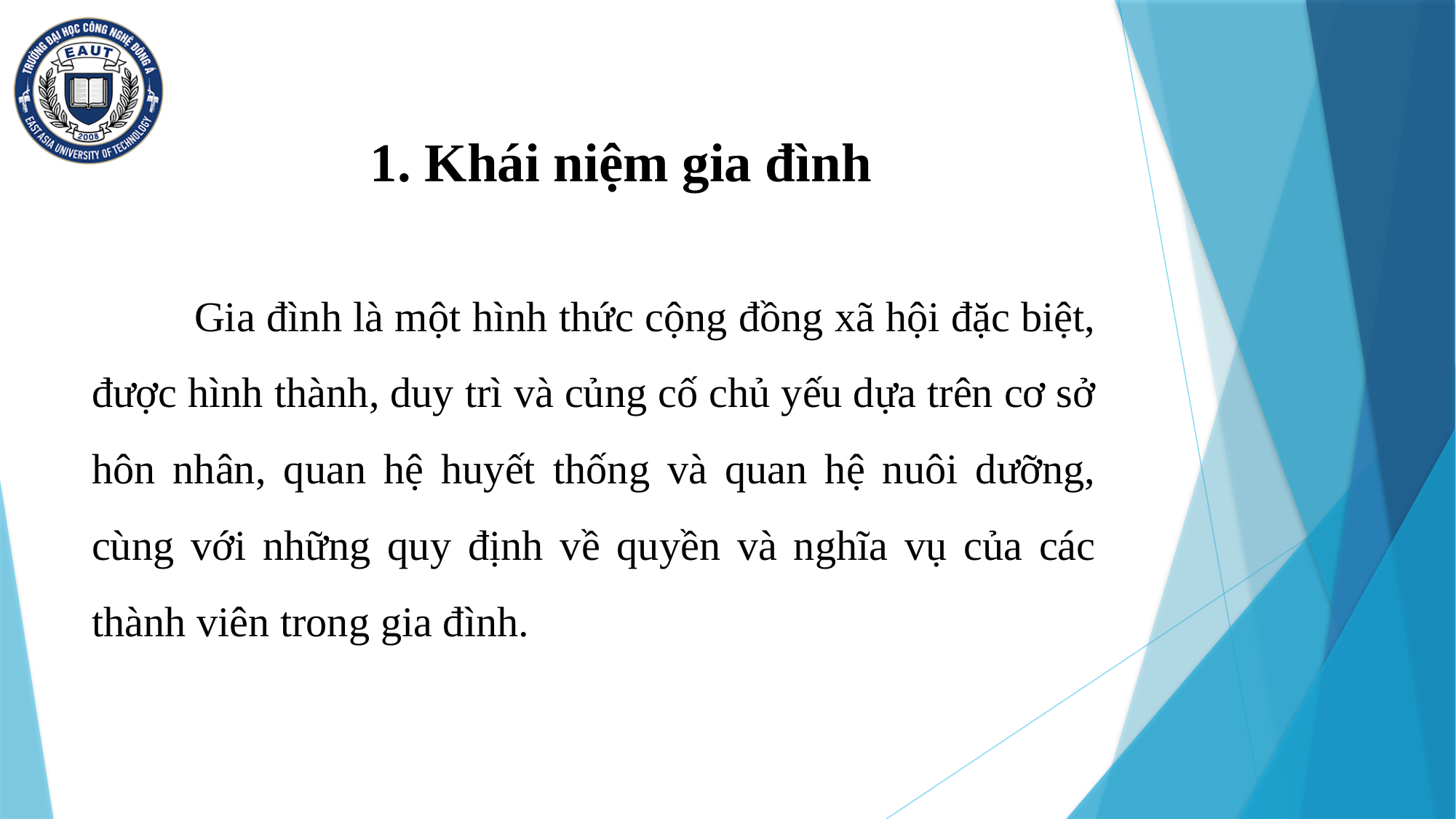

# 1. Khái niệm gia đình
Gia đình là một hình thức cộng đồng xã hội đặc biệt, được hình thành, duy trì và củng cố chủ yếu dựa trên cơ sở hôn nhân, quan hệ huyết thống và quan hệ nuôi dưỡng, cùng với những quy định về quyền và nghĩa vụ của các thành viên trong gia đình.